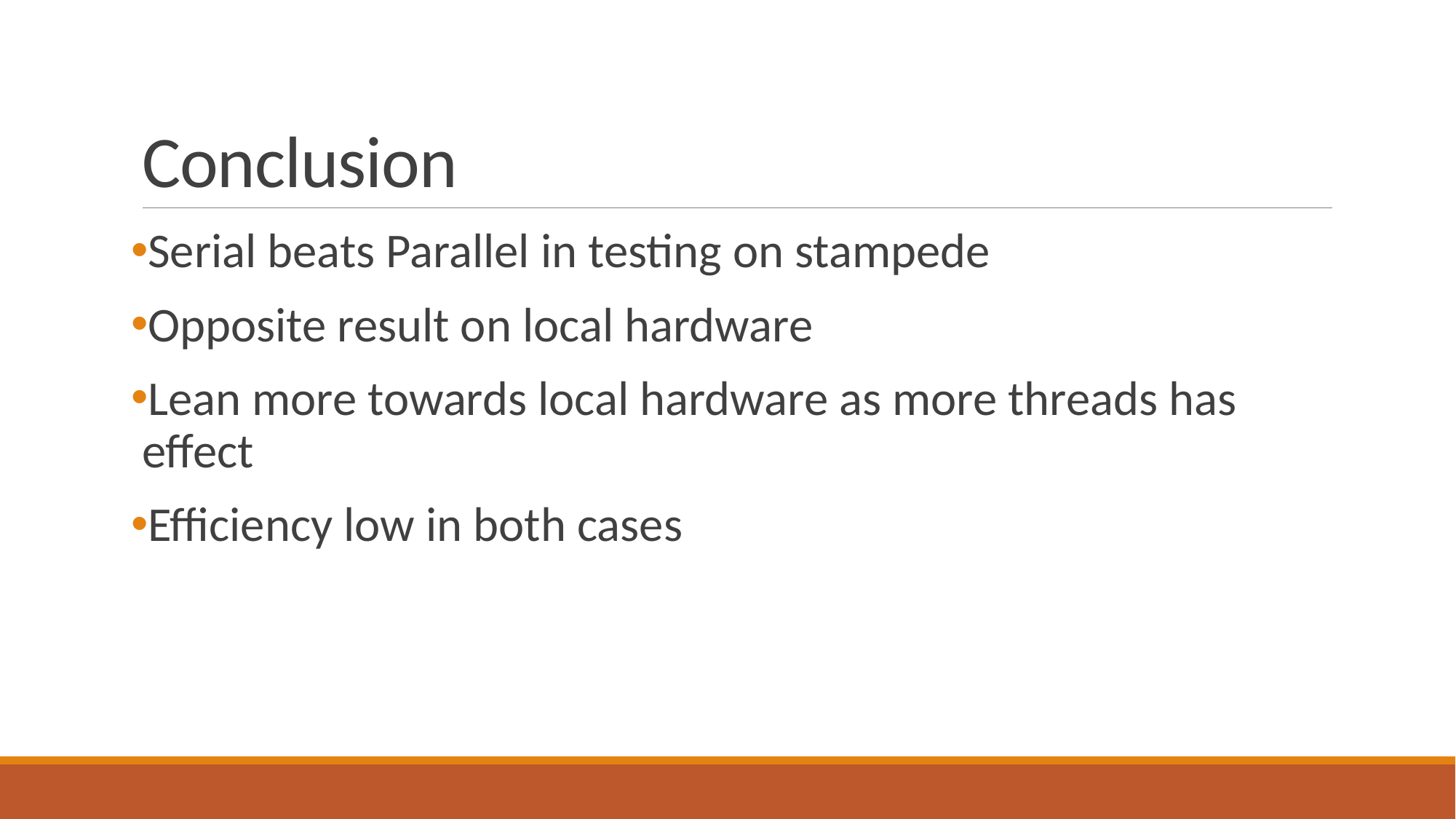

# Conclusion
Serial beats Parallel in testing on stampede
Opposite result on local hardware
Lean more towards local hardware as more threads has effect
Efficiency low in both cases